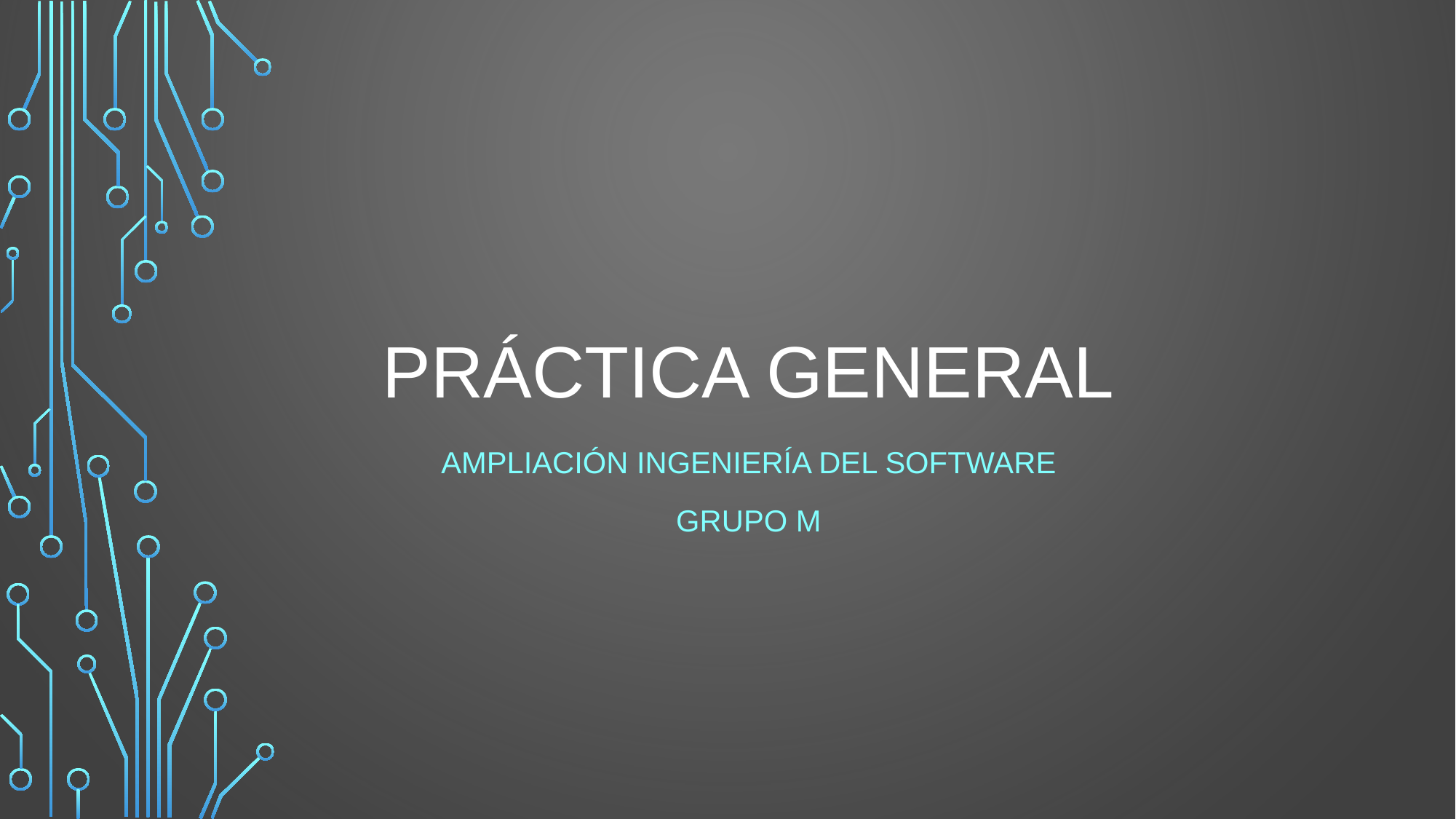

# PRÁCTICA GENERAL
AMPLIACIÓN INGENIERÍA DEL SOFTWARE
GRUPO M